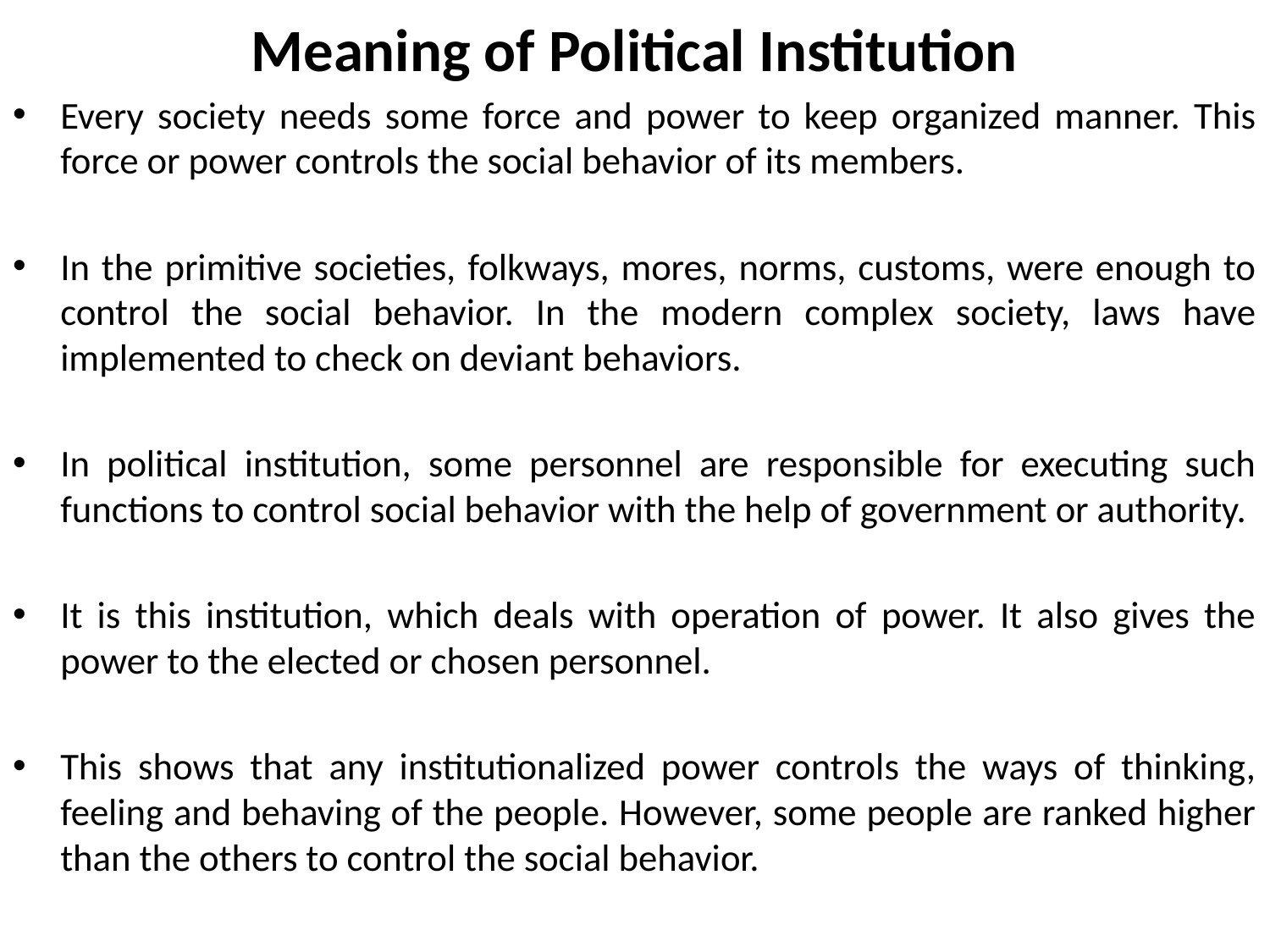

# Meaning of Political Institution
Every society needs some force and power to keep organized manner. This force or power controls the social behavior of its members.

In the primitive societies, folkways, mores, norms, customs, were enough to control the social behavior. In the modern complex society, laws have implemented to check on deviant behaviors.

In political institution, some personnel are responsible for executing such functions to control social behavior with the help of government or authority.

It is this institution, which deals with operation of power. It also gives the power to the elected or chosen personnel.

This shows that any institutionalized power controls the ways of thinking, feeling and behaving of the people. However, some people are ranked higher than the others to control the social behavior.